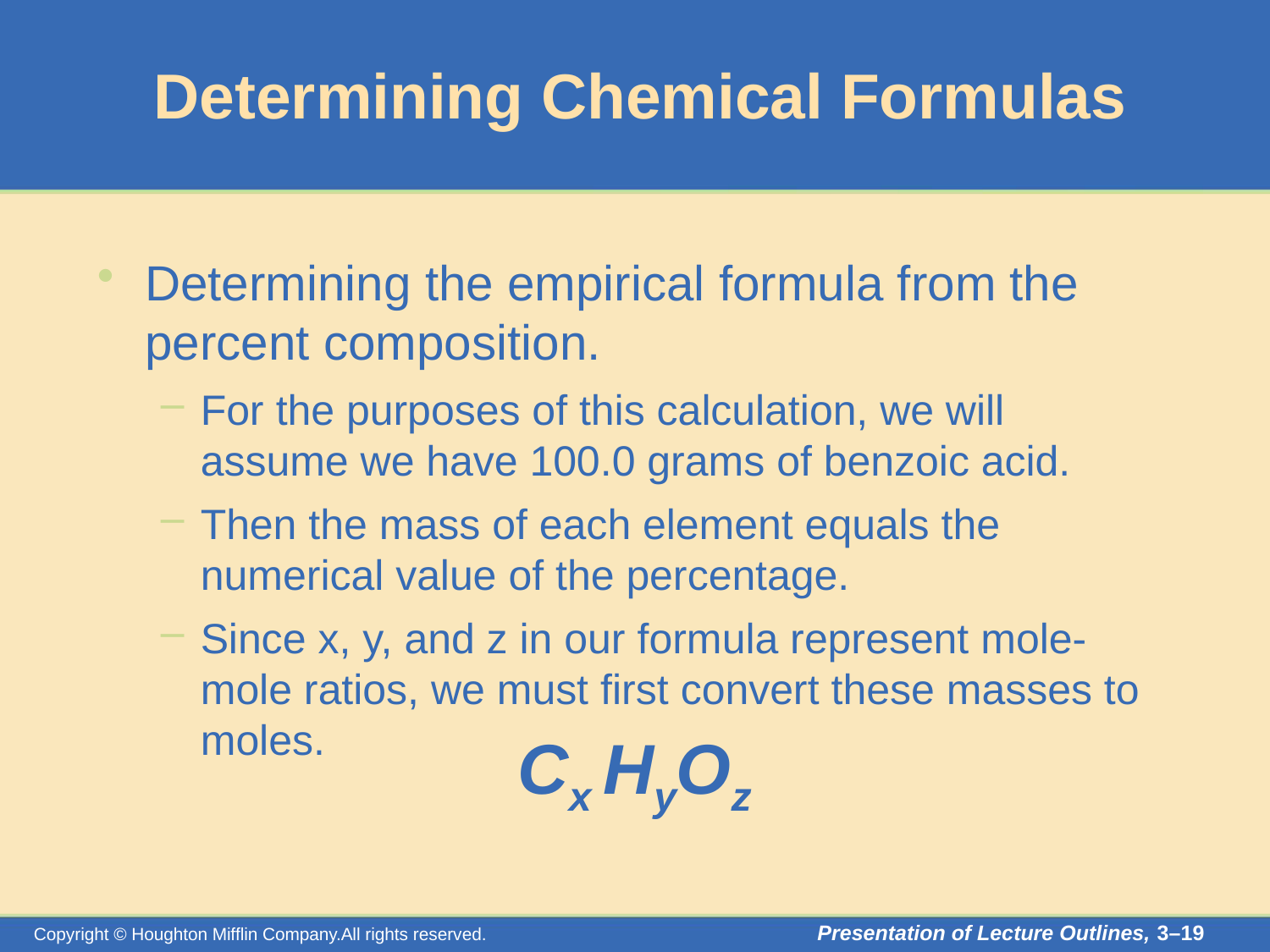

# Determining Chemical Formulas
Determining the empirical formula from the percent composition.
For the purposes of this calculation, we will assume we have 100.0 grams of benzoic acid.
Then the mass of each element equals the numerical value of the percentage.
Since x, y, and z in our formula represent mole-mole ratios, we must first convert these masses to moles.
Cx HyOz
Presentation of Lecture Outlines, 3–19
Copyright © Houghton Mifflin Company.All rights reserved.